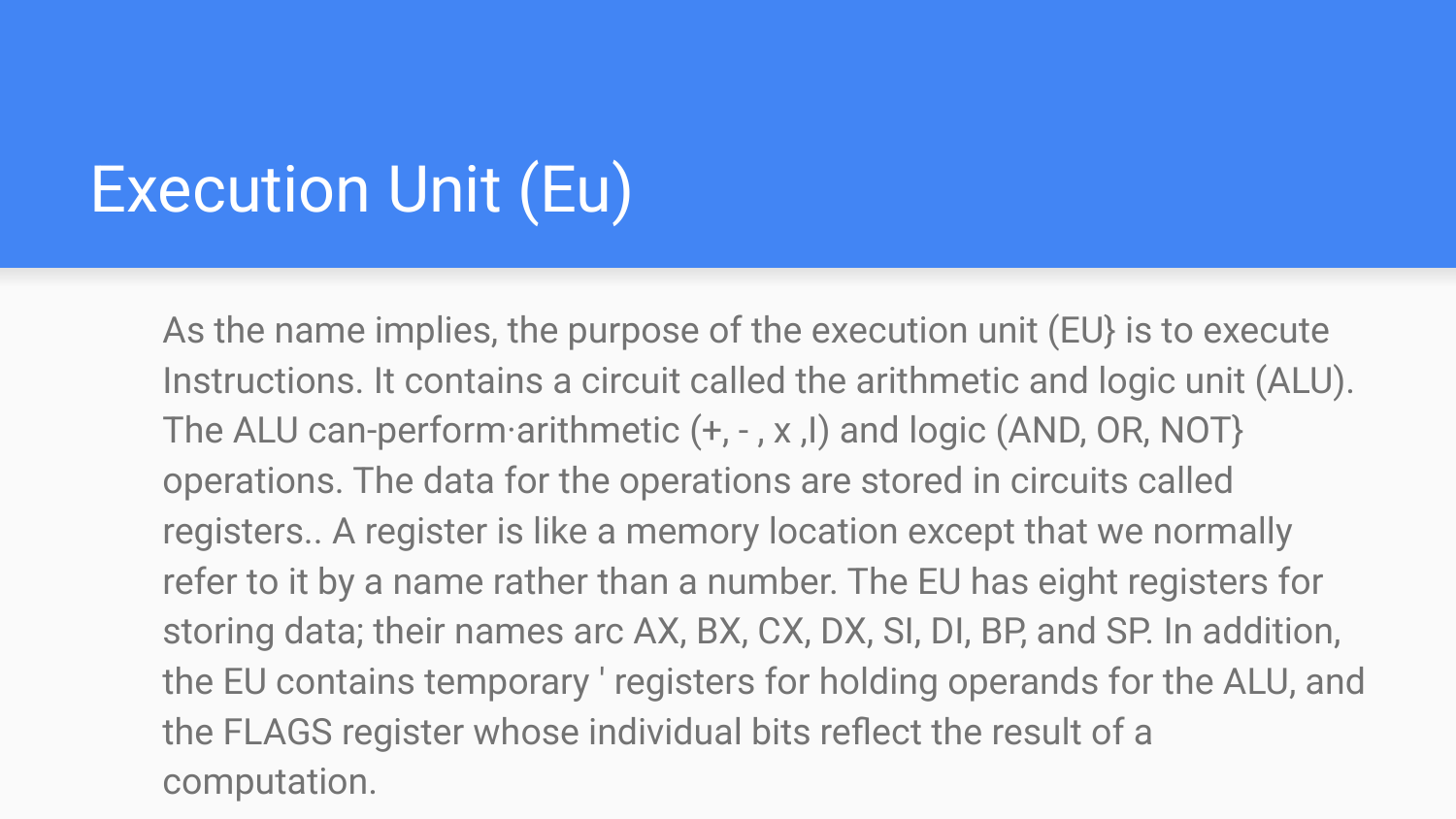

# Execution Unit (Eu)
As the name implies, the purpose of the execution unit (EU} is to execute Instructions. It contains a circuit called the arithmetic and logic unit (ALU). The ALU can-perform·arithmetic (+, - , x ,I) and logic (AND, OR, NOT} operations. The data for the operations are stored in circuits called registers.. A register is like a memory location except that we normally refer to it by a name rather than a number. The EU has eight registers for storing data; their names arc AX, BX, CX, DX, SI, DI, BP, and SP. In addition, the EU contains temporary ' registers for holding operands for the ALU, and the FLAGS register whose individual bits reflect the result of a computation.